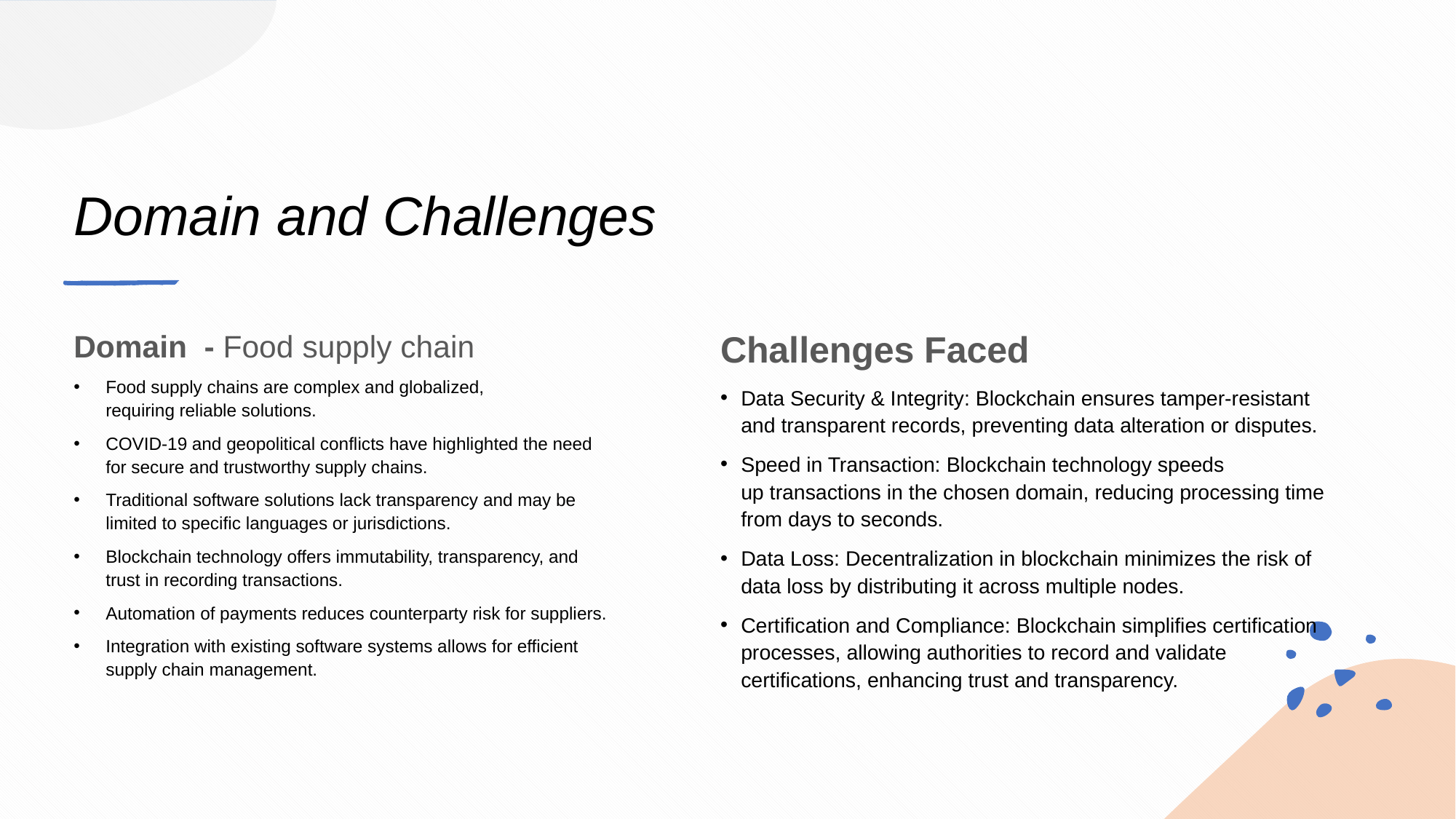

# Domain and Challenges

Challenges Faced
Data Security & Integrity: Blockchain ensures tamper-resistant and transparent records, preventing data alteration or disputes.
Speed in Transaction: Blockchain technology speeds up transactions in the chosen domain, reducing processing time from days to seconds.
Data Loss: Decentralization in blockchain minimizes the risk of data loss by distributing it across multiple nodes.
Certification and Compliance: Blockchain simplifies certification processes, allowing authorities to record and validate certifications, enhancing trust and transparency.

Domain  - Food supply chain
Food supply chains are complex and globalized, requiring reliable solutions.
COVID-19 and geopolitical conflicts have highlighted the need for secure and trustworthy supply chains.
Traditional software solutions lack transparency and may be limited to specific languages or jurisdictions.
Blockchain technology offers immutability, transparency, and trust in recording transactions.
Automation of payments reduces counterparty risk for suppliers.
Integration with existing software systems allows for efficient supply chain management.